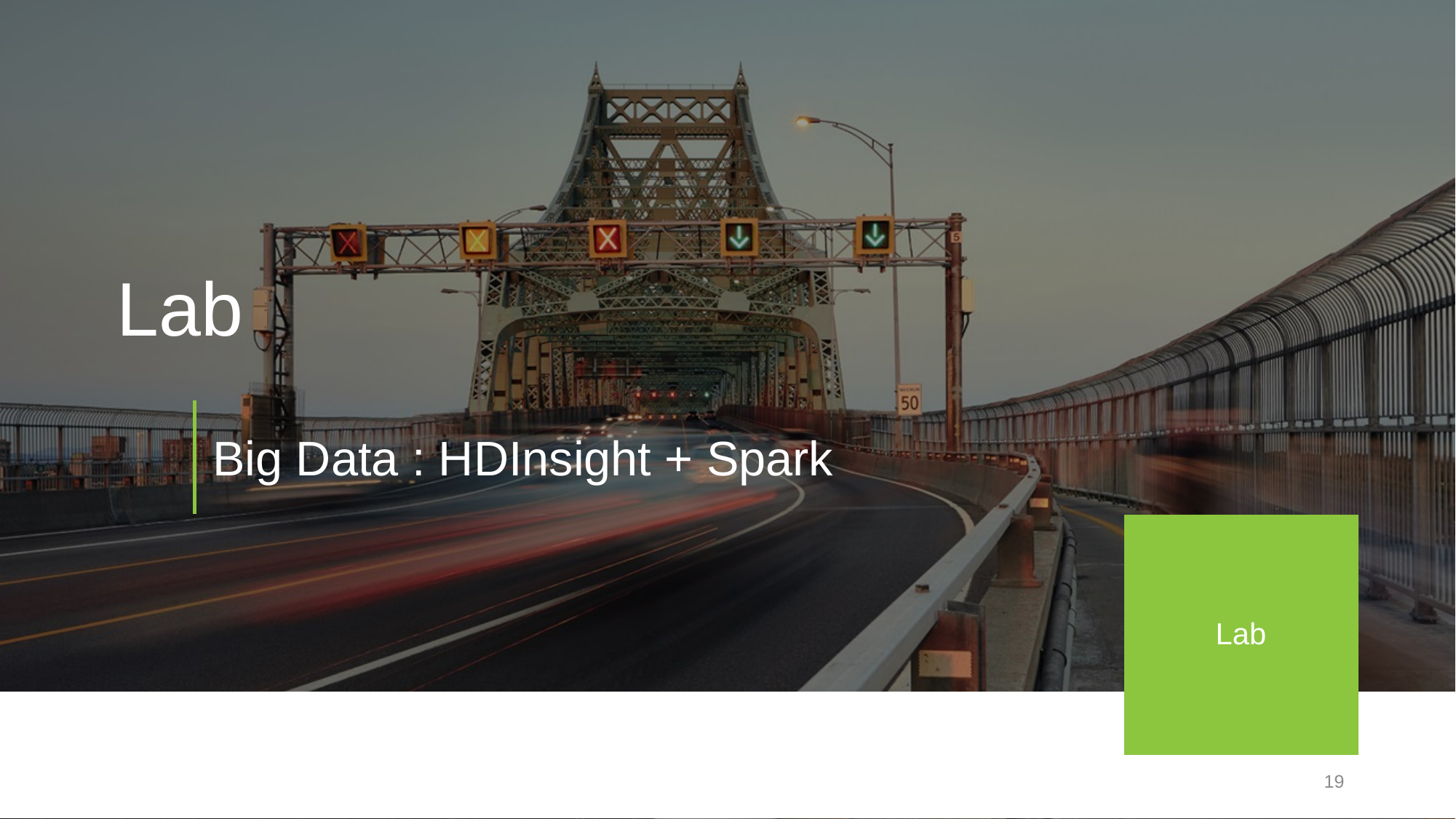

# Lab
Big Data : HDInsight + Spark
Lab
19